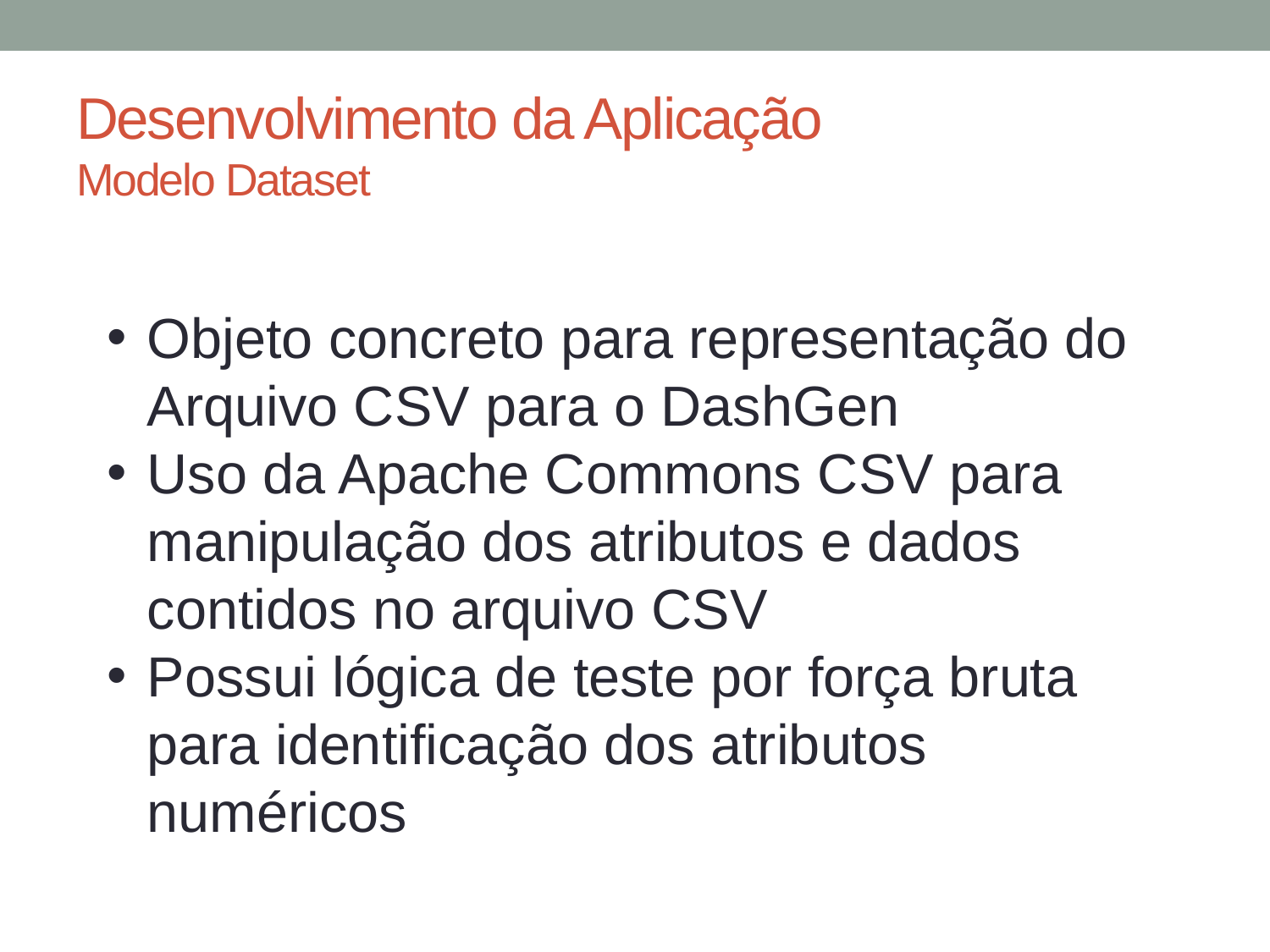

# Desenvolvimento da Aplicação Modelo Dataset
Objeto concreto para representação do Arquivo CSV para o DashGen
Uso da Apache Commons CSV para manipulação dos atributos e dados contidos no arquivo CSV
Possui lógica de teste por força bruta para identificação dos atributos numéricos